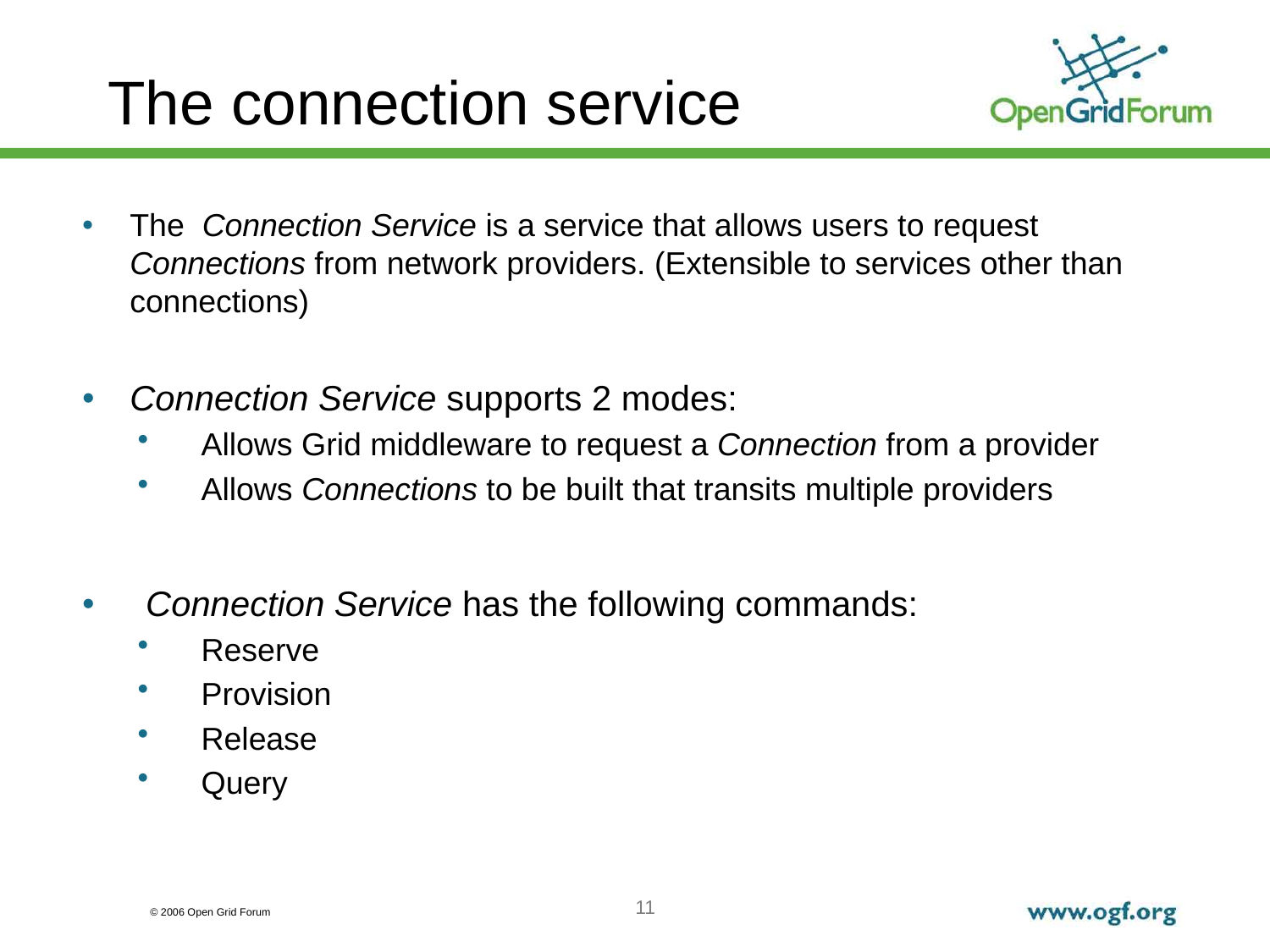

# The connection service
The  Connection Service is a service that allows users to request Connections from network providers. (Extensible to services other than connections)

Connection Service supports 2 modes:
Allows Grid middleware to request a Connection from a provider
Allows Connections to be built that transits multiple providers

Connection Service has the following commands:
Reserve
Provision
Release
Query

11